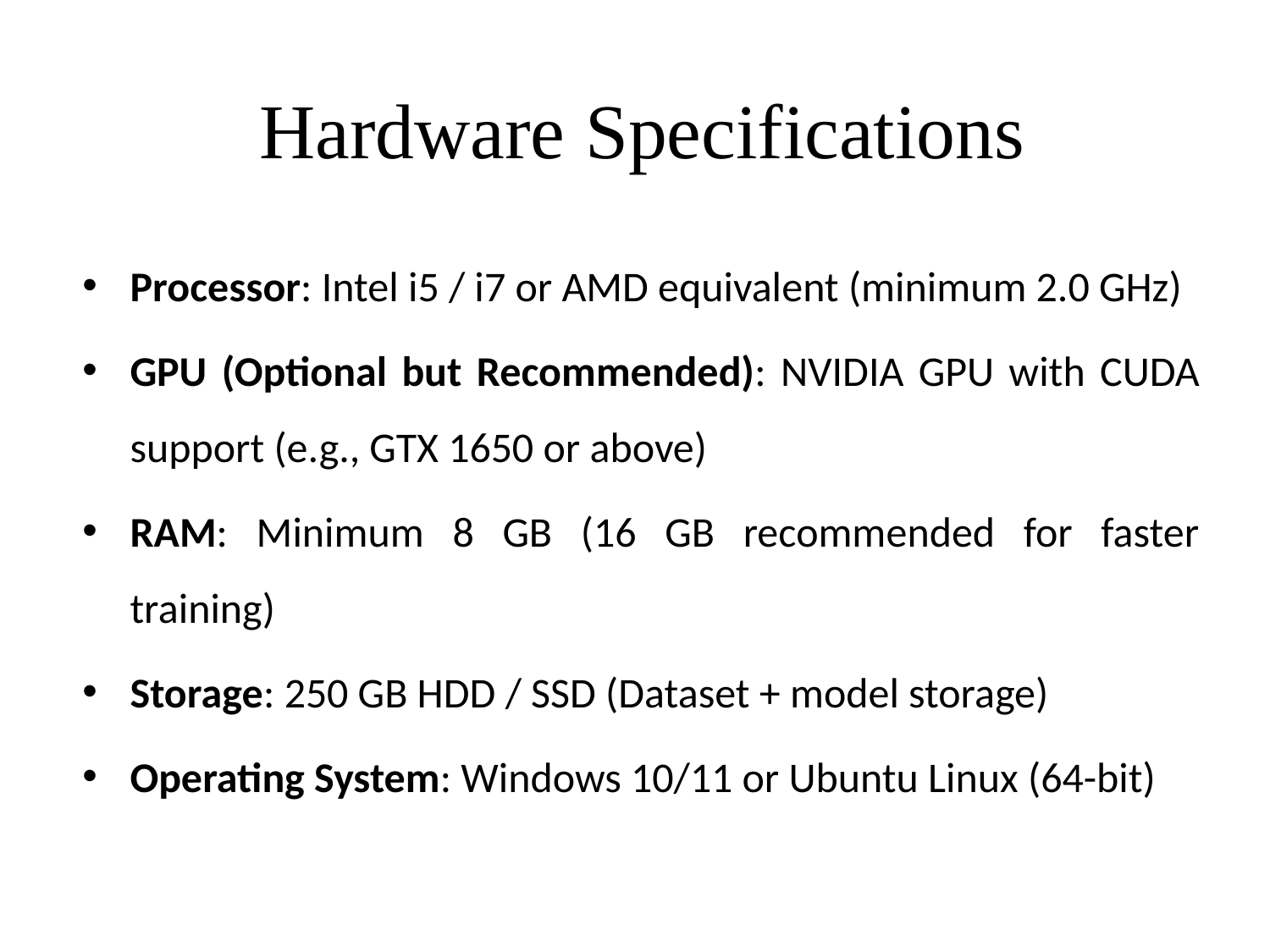

Hardware Specifications
Processor: Intel i5 / i7 or AMD equivalent (minimum 2.0 GHz)
GPU (Optional but Recommended): NVIDIA GPU with CUDA support (e.g., GTX 1650 or above)
RAM: Minimum 8 GB (16 GB recommended for faster training)
Storage: 250 GB HDD / SSD (Dataset + model storage)
Operating System: Windows 10/11 or Ubuntu Linux (64-bit)